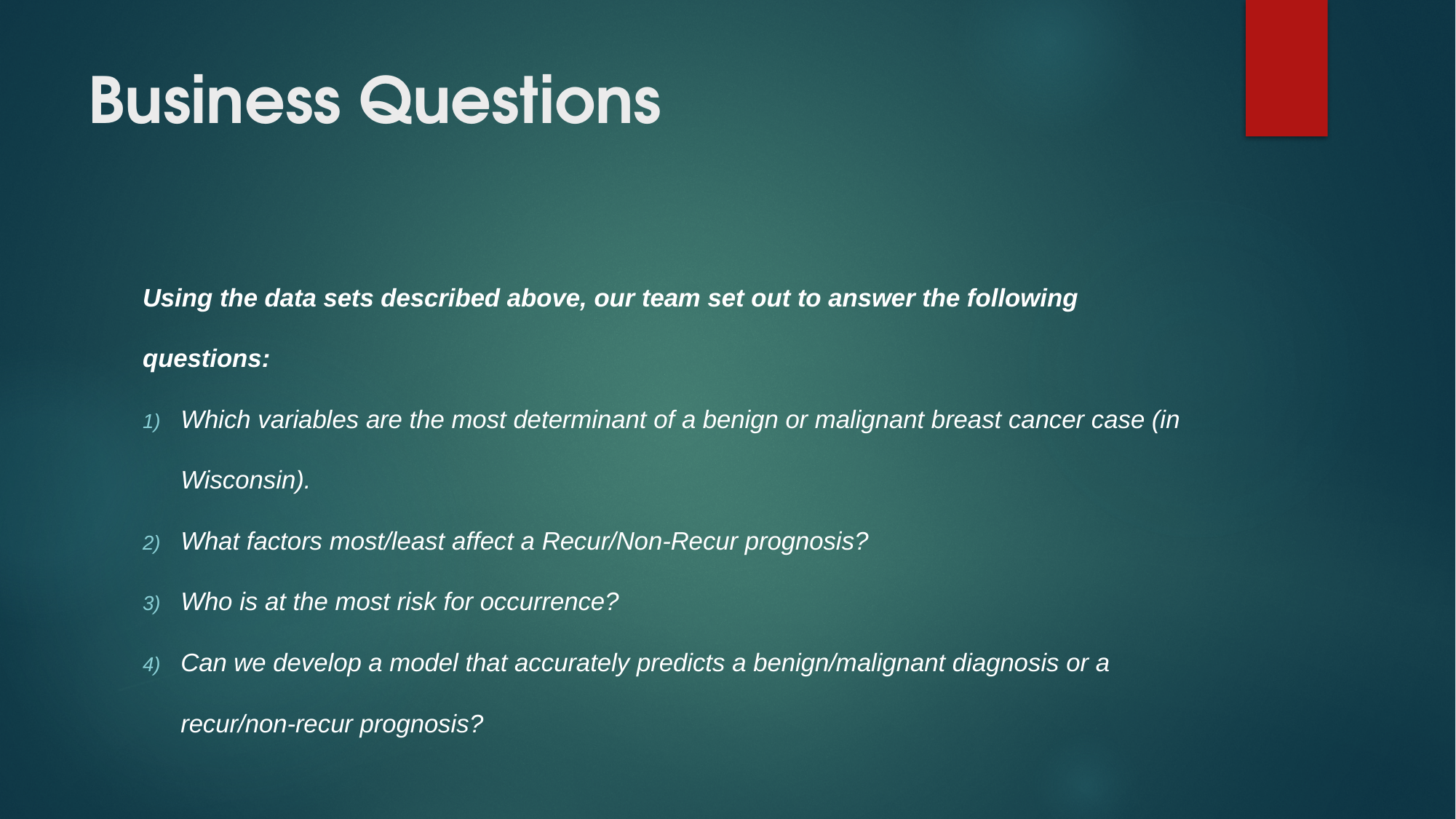

# Business Questions
Using the data sets described above, our team set out to answer the following questions:
Which variables are the most determinant of a benign or malignant breast cancer case (in Wisconsin).
What factors most/least affect a Recur/Non-Recur prognosis?
Who is at the most risk for occurrence?
Can we develop a model that accurately predicts a benign/malignant diagnosis or a recur/non-recur prognosis?